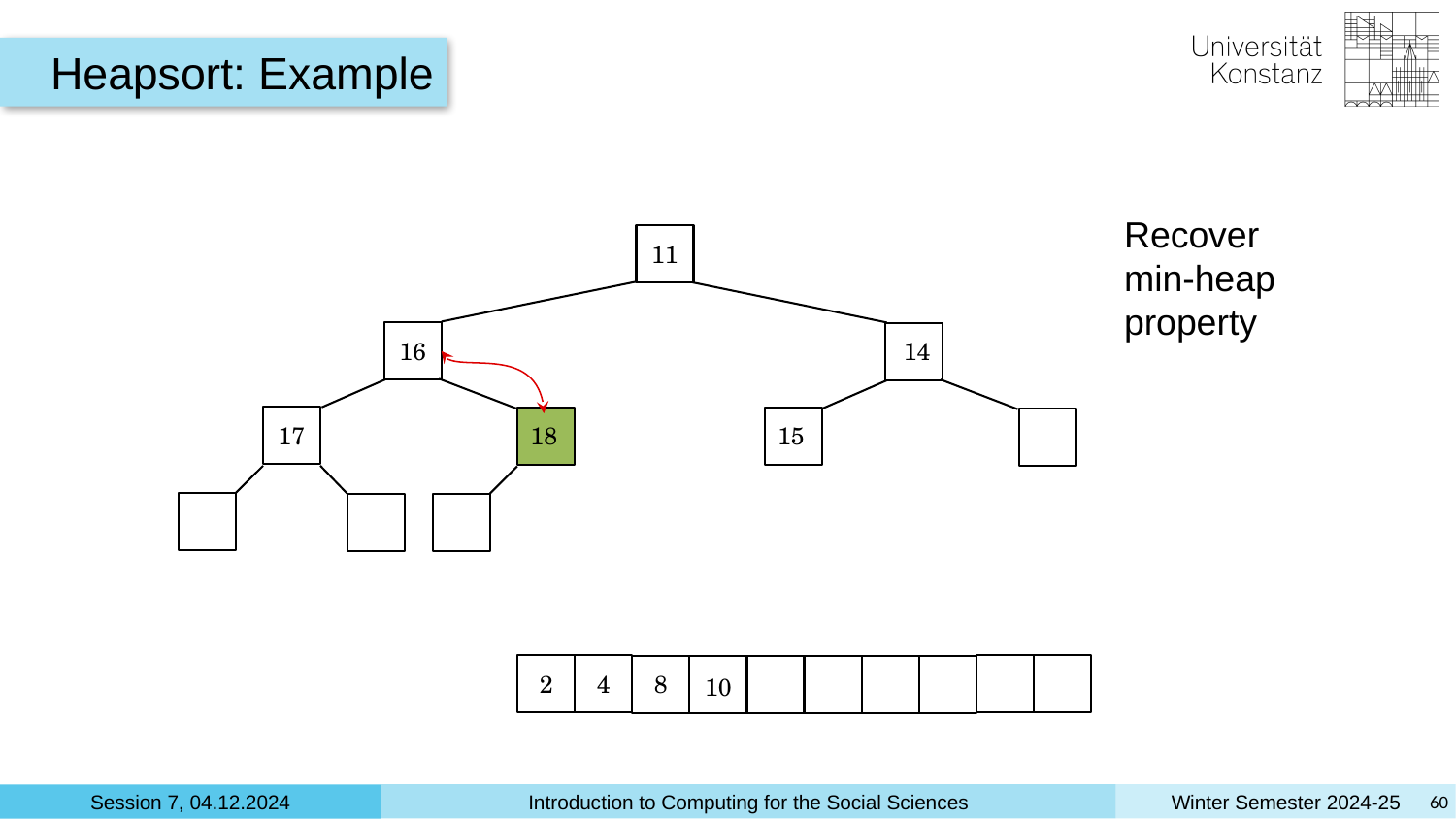

Heapsort: Example
Recover
min-heap
property

11

16
14

17
18
15

4
8
2
10